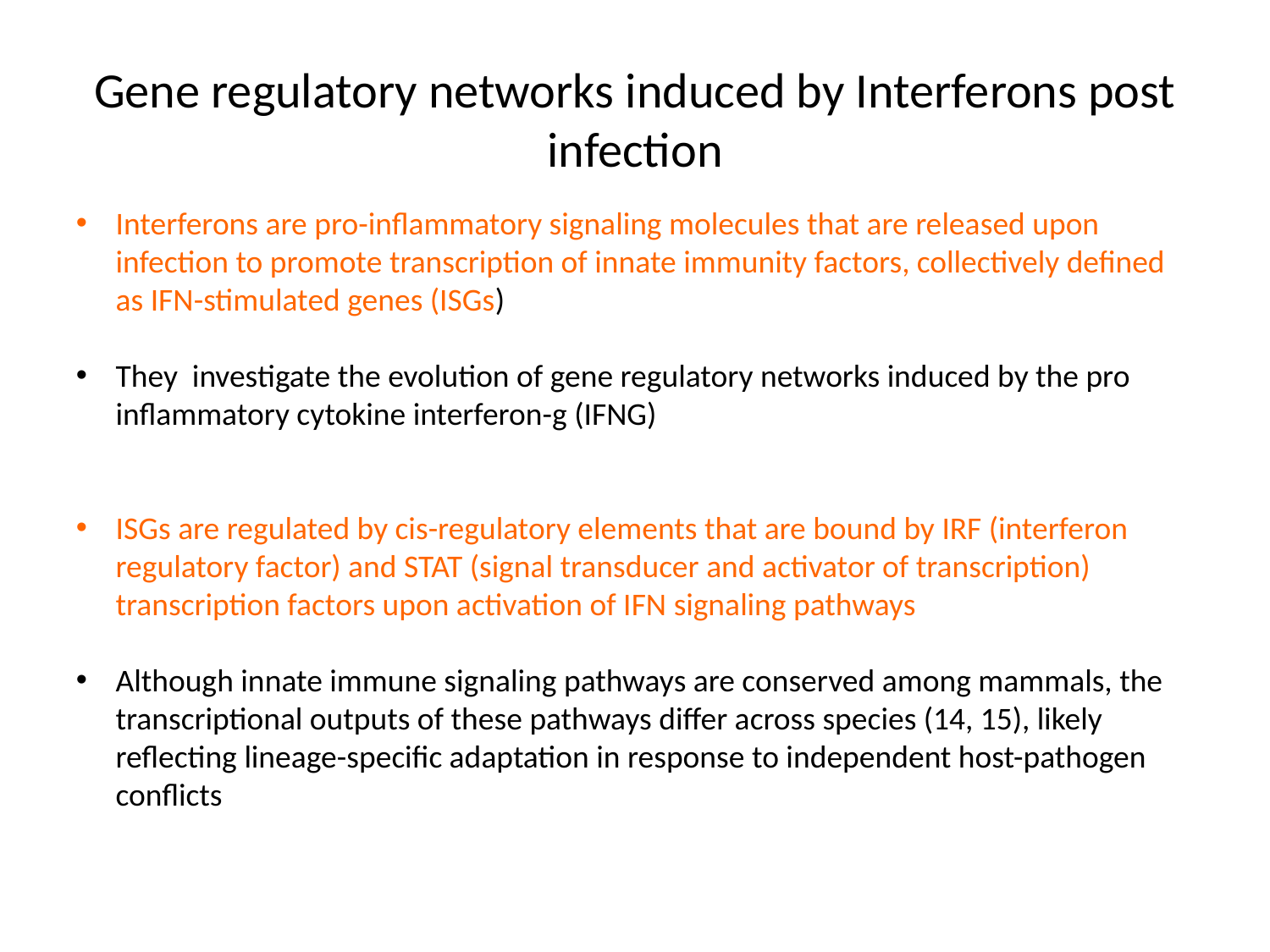

# Gene regulatory networks induced by Interferons post infection
Interferons are pro-inflammatory signaling molecules that are released upon infection to promote transcription of innate immunity factors, collectively defined as IFN-stimulated genes (ISGs)

They  investigate the evolution of gene regulatory networks induced by the pro inflammatory cytokine interferon-g (IFNG)

ISGs are regulated by cis-regulatory elements that are bound by IRF (interferon regulatory factor) and STAT (signal transducer and activator of transcription) transcription factors upon activation of IFN signaling pathways

Although innate immune signaling pathways are conserved among mammals, the transcriptional outputs of these pathways differ across species (14, 15), likely reflecting lineage-specific adaptation in response to independent host-pathogen conflicts